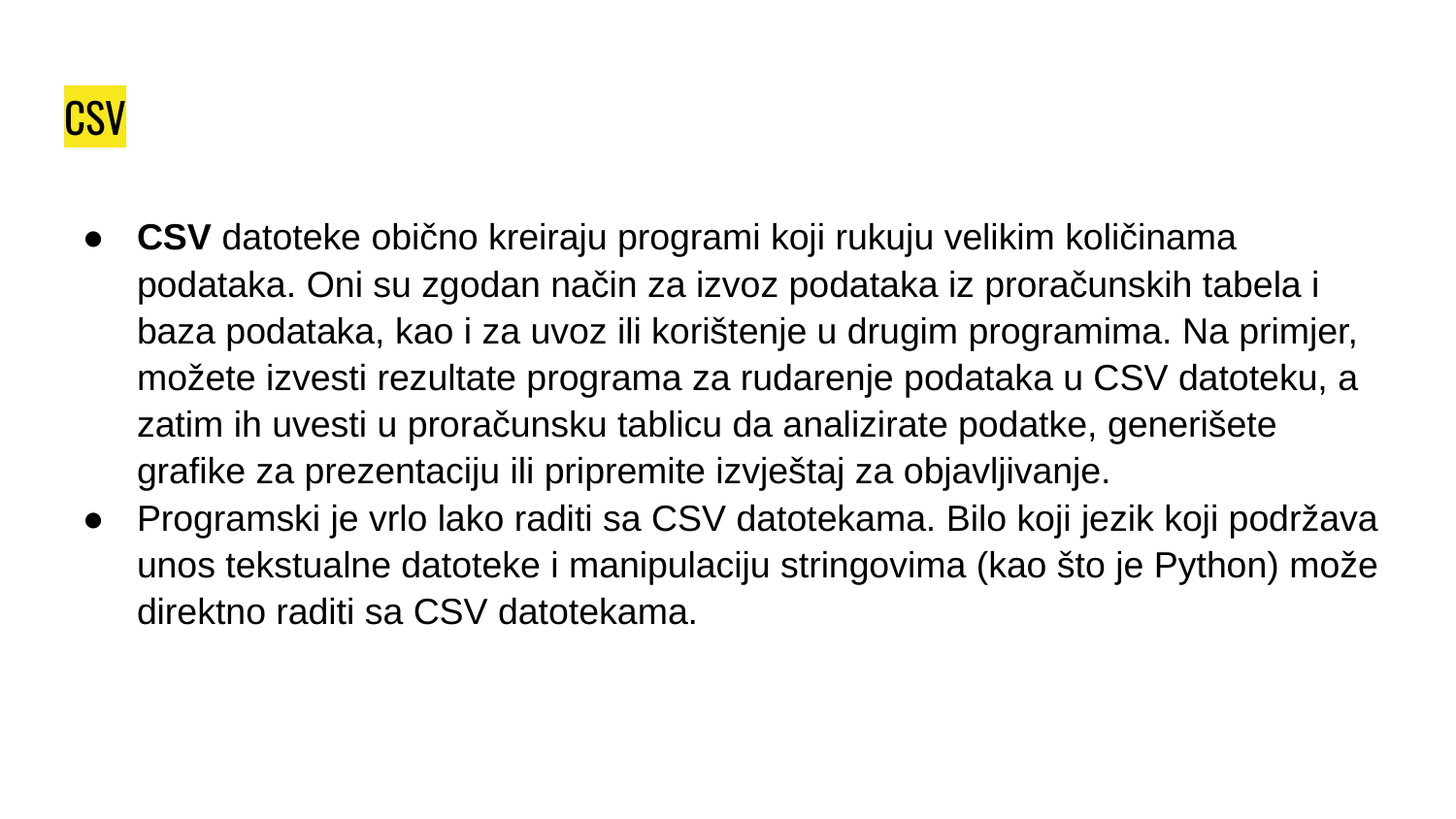

# CSV
CSV datoteke obično kreiraju programi koji rukuju velikim količinama podataka. Oni su zgodan način za izvoz podataka iz proračunskih tabela i baza podataka, kao i za uvoz ili korištenje u drugim programima. Na primjer, možete izvesti rezultate programa za rudarenje podataka u CSV datoteku, a zatim ih uvesti u proračunsku tablicu da analizirate podatke, generišete grafike za prezentaciju ili pripremite izvještaj za objavljivanje.
Programski je vrlo lako raditi sa CSV datotekama. Bilo koji jezik koji podržava unos tekstualne datoteke i manipulaciju stringovima (kao što je Python) može direktno raditi sa CSV datotekama.